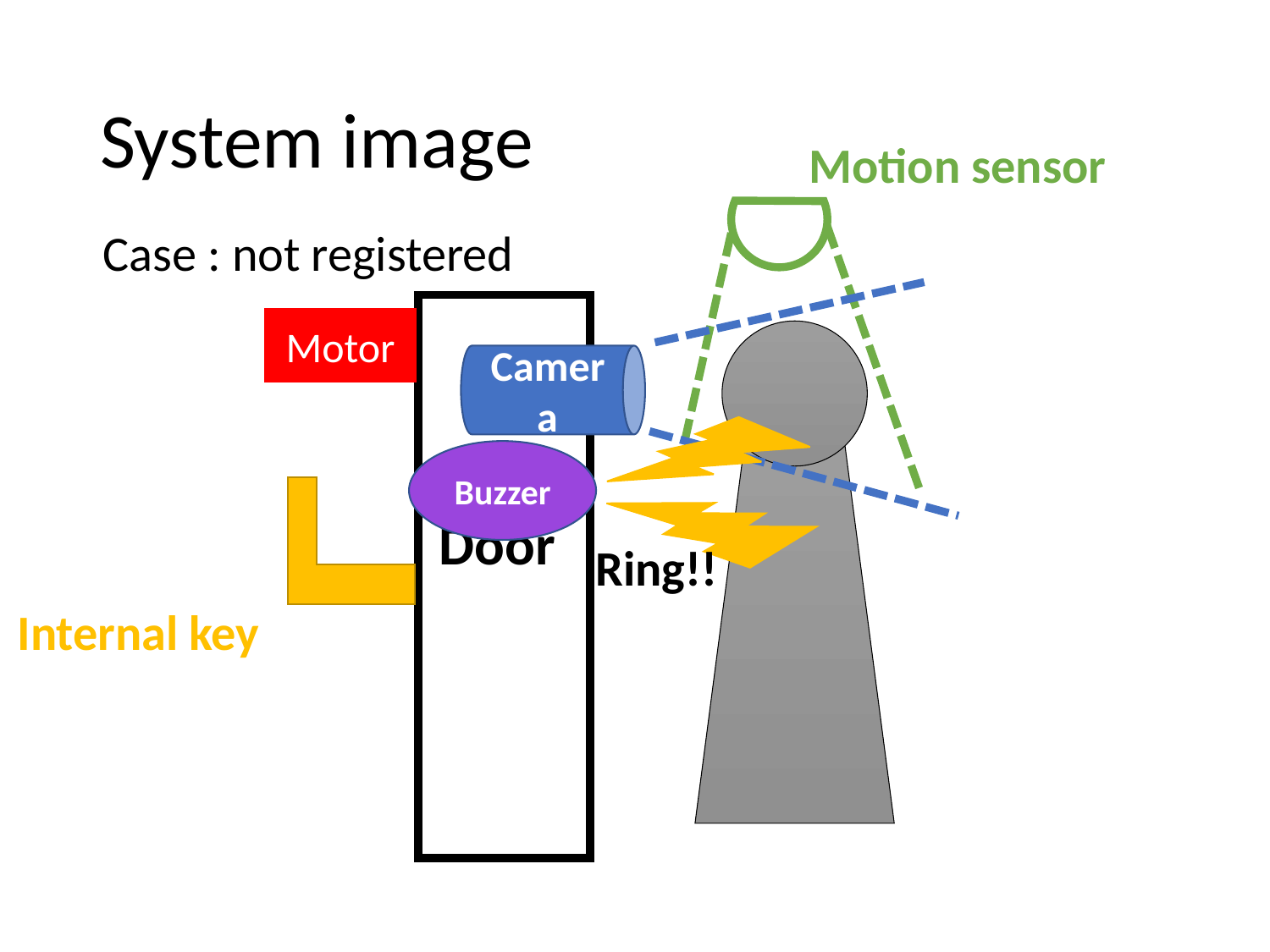

# System image
Motion sensor

Case : not registered
Door
Camera
Motor

Buzzer

Ring!!
Internal key